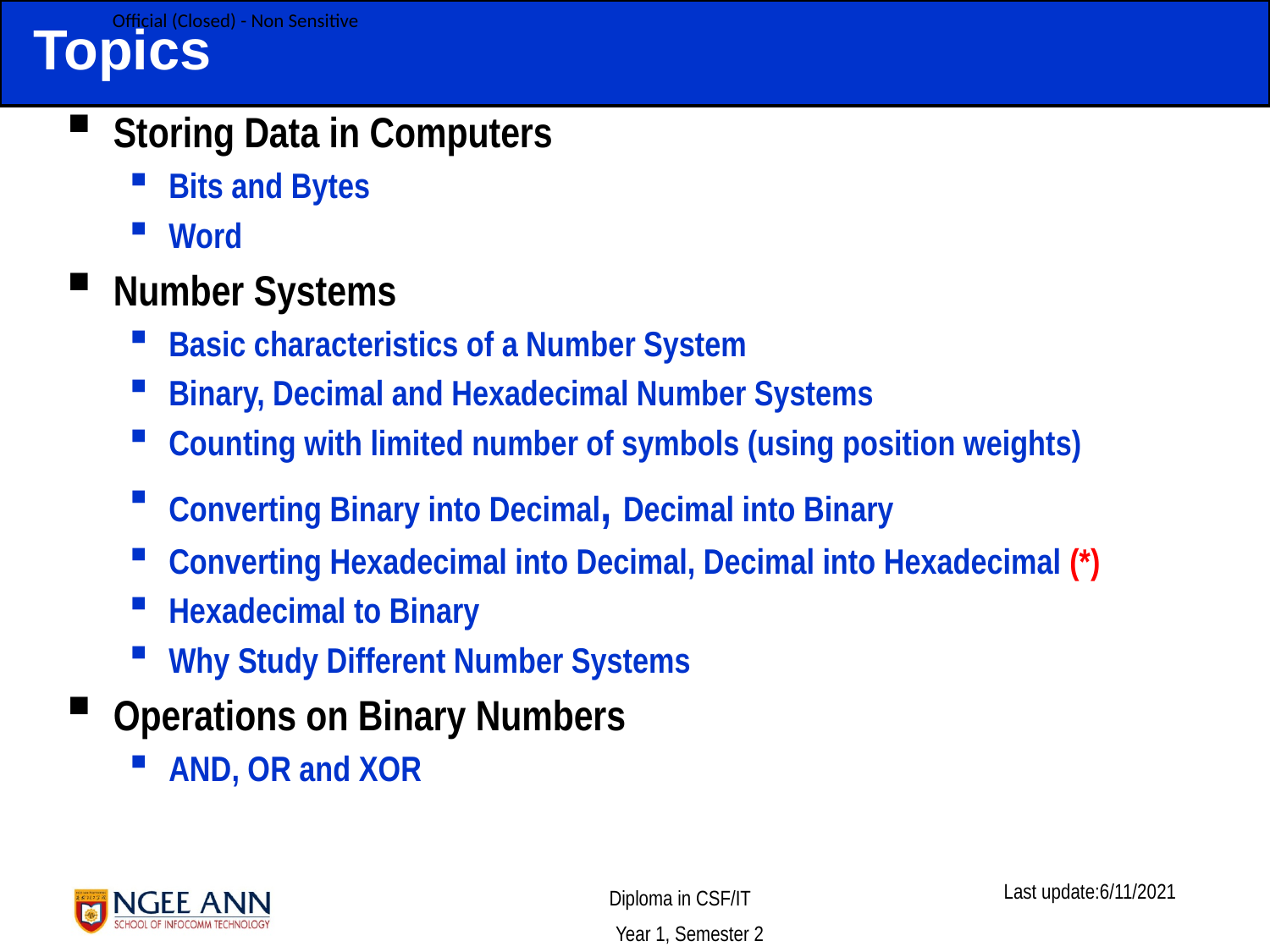

# Topics
Storing Data in Computers
Bits and Bytes
Word
Number Systems
Basic characteristics of a Number System
Binary, Decimal and Hexadecimal Number Systems
Counting with limited number of symbols (using position weights)
Converting Binary into Decimal, Decimal into Binary
Converting Hexadecimal into Decimal, Decimal into Hexadecimal (*)
Hexadecimal to Binary
Why Study Different Number Systems
Operations on Binary Numbers
AND, OR and XOR